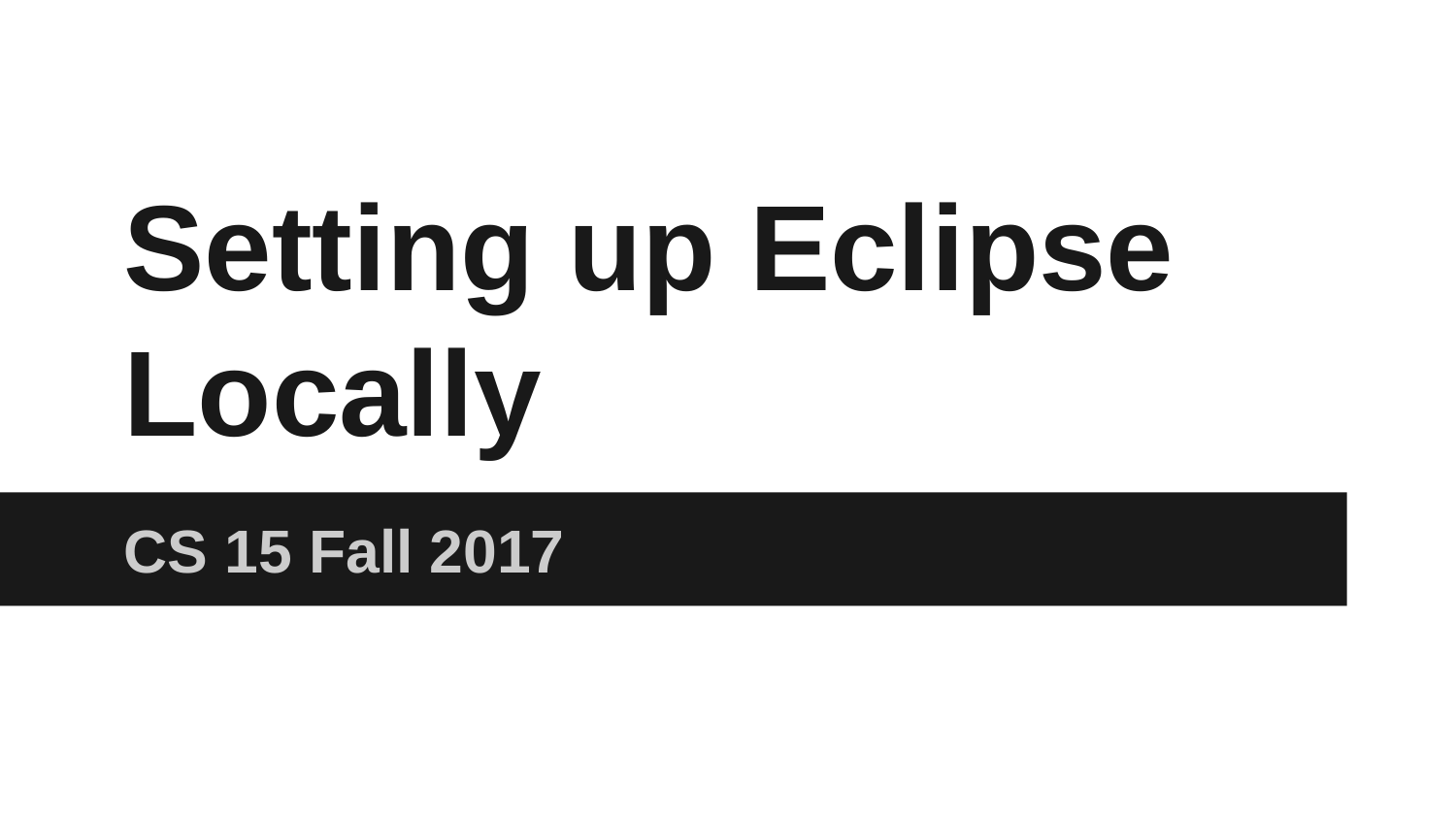

# Setting up Eclipse Locally
CS 15 Fall 2017